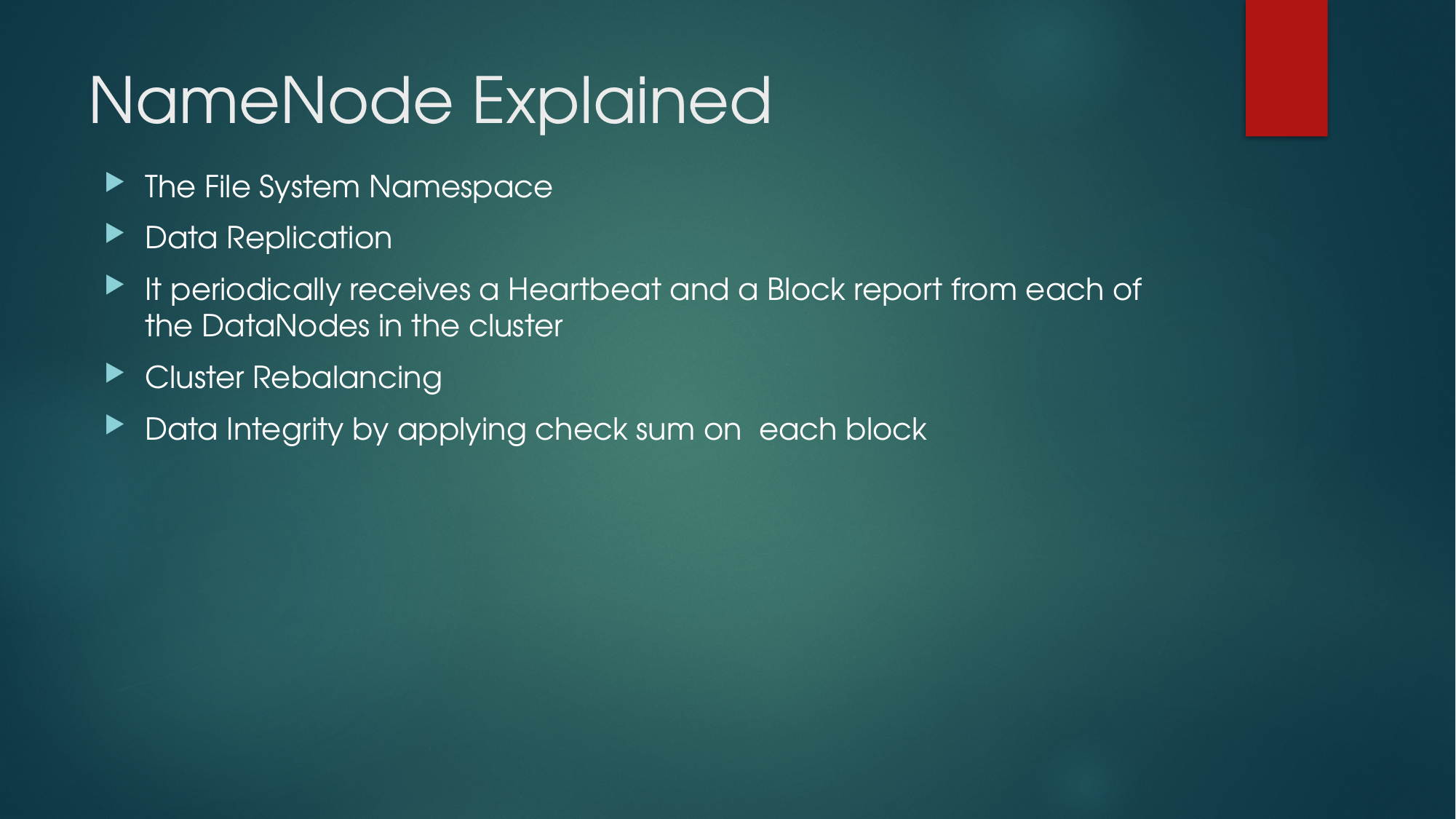

# NameNode Explained
The File System Namespace
Data Replication
It periodically receives a Heartbeat and a Block report from each of the DataNodes in the cluster
Cluster Rebalancing
Data Integrity by applying check sum on  each block